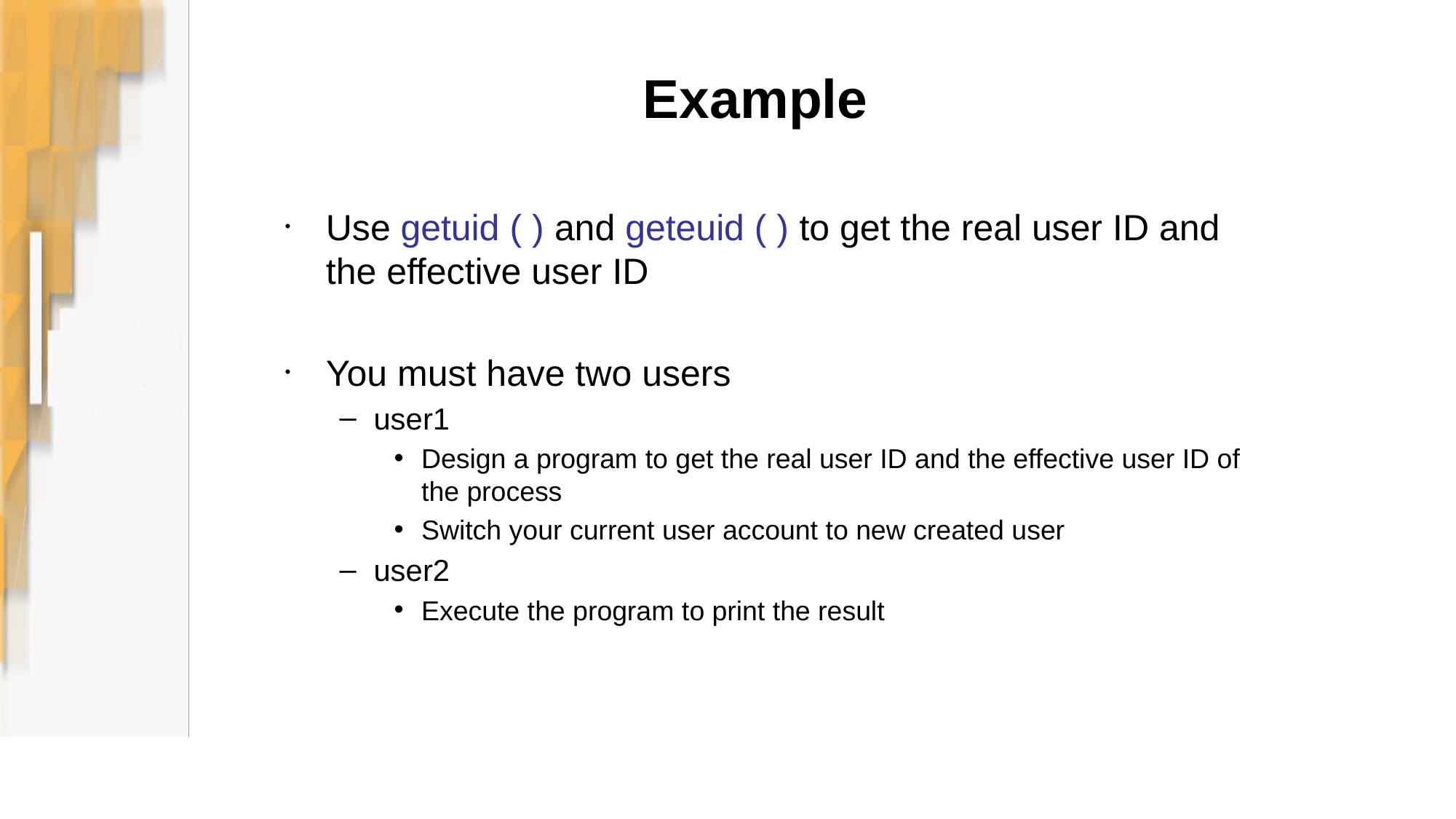

# Example
Use getuid ( ) and geteuid ( ) to get the real user ID and the effective user ID

You must have two users
user1
Design a program to get the real user ID and the effective user ID of the process
Switch your current user account to new created user
user2
Execute the program to print the result